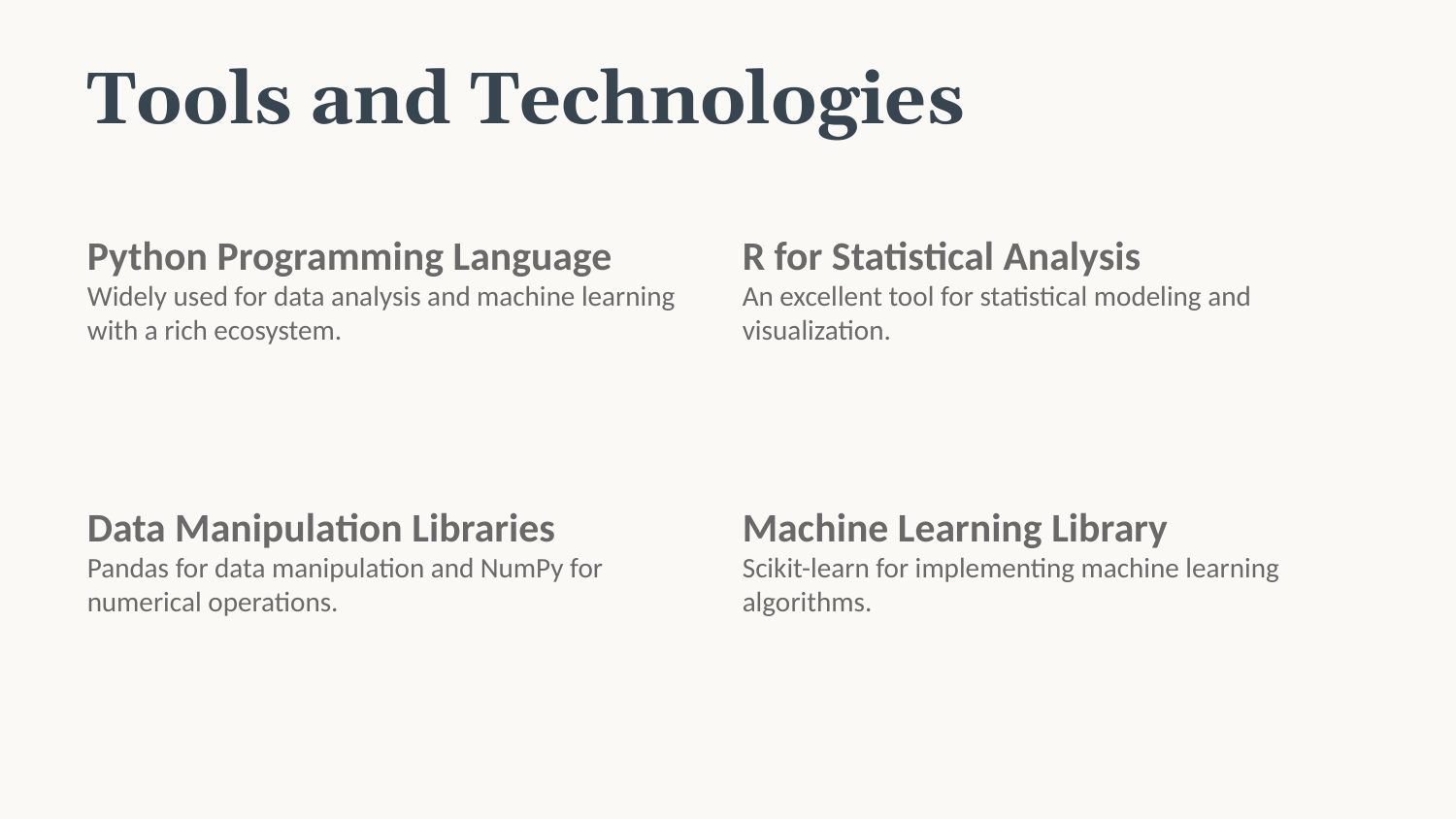

Tools and Technologies

Python Programming Language
Widely used for data analysis and machine learning with a rich ecosystem.

R for Statistical Analysis
An excellent tool for statistical modeling and visualization.

Data Manipulation Libraries
Pandas for data manipulation and NumPy for numerical operations.

Machine Learning Library
Scikit-learn for implementing machine learning algorithms.